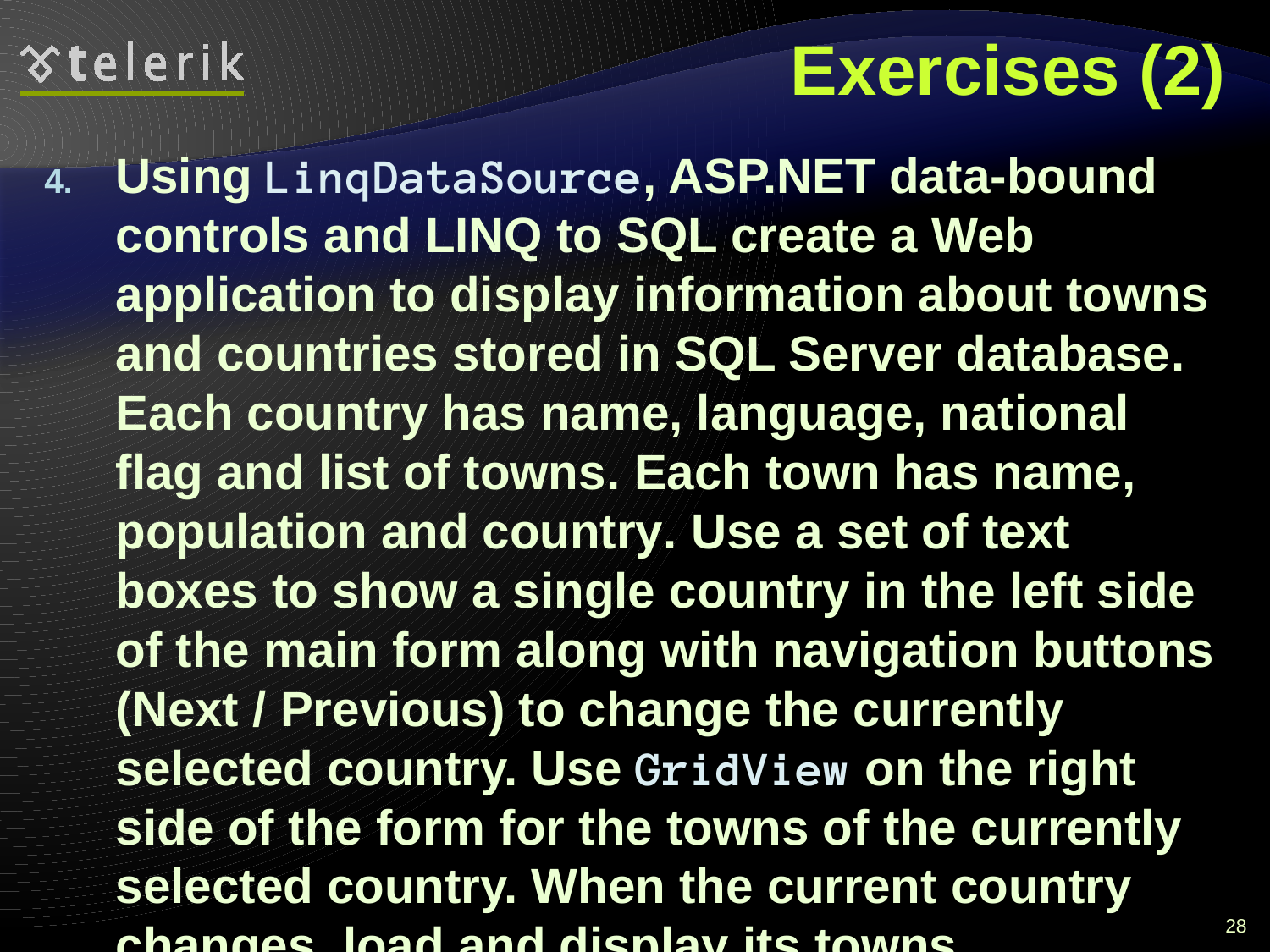

# Exercises (2)
Using LinqDataSource, ASP.NET data-bound controls and LINQ to SQL create a Web application to display information about towns and countries stored in SQL Server database. Each country has name, language, national flag and list of towns. Each town has name, population and country. Use a set of text boxes to show a single country in the left side of the main form along with navigation buttons (Next / Previous) to change the currently selected country. Use GridView on the right side of the form for the towns of the currently selected country. When the current country changes, load and display its towns.
28